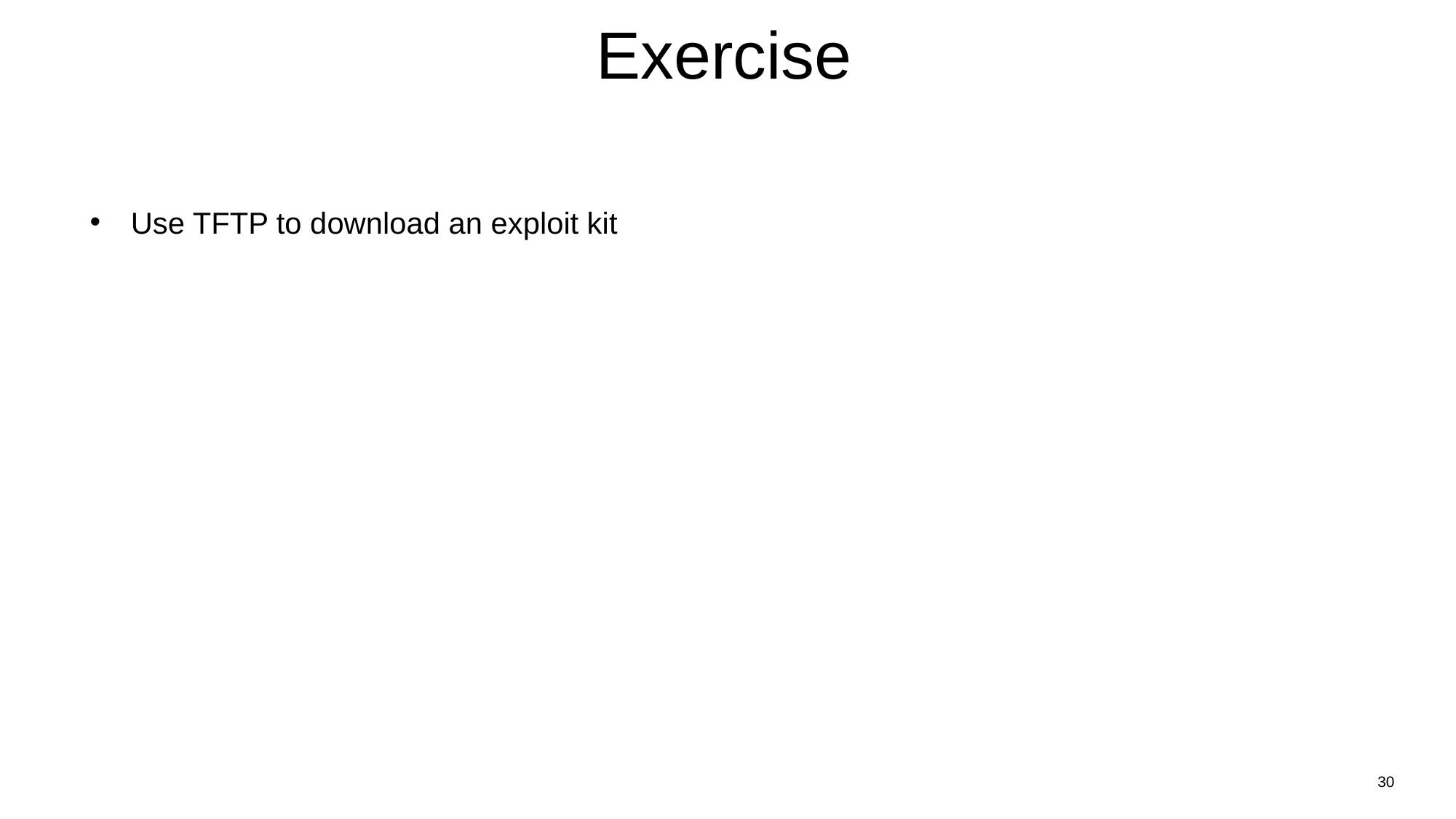

# Exercise
Use TFTP to download an exploit kit

30